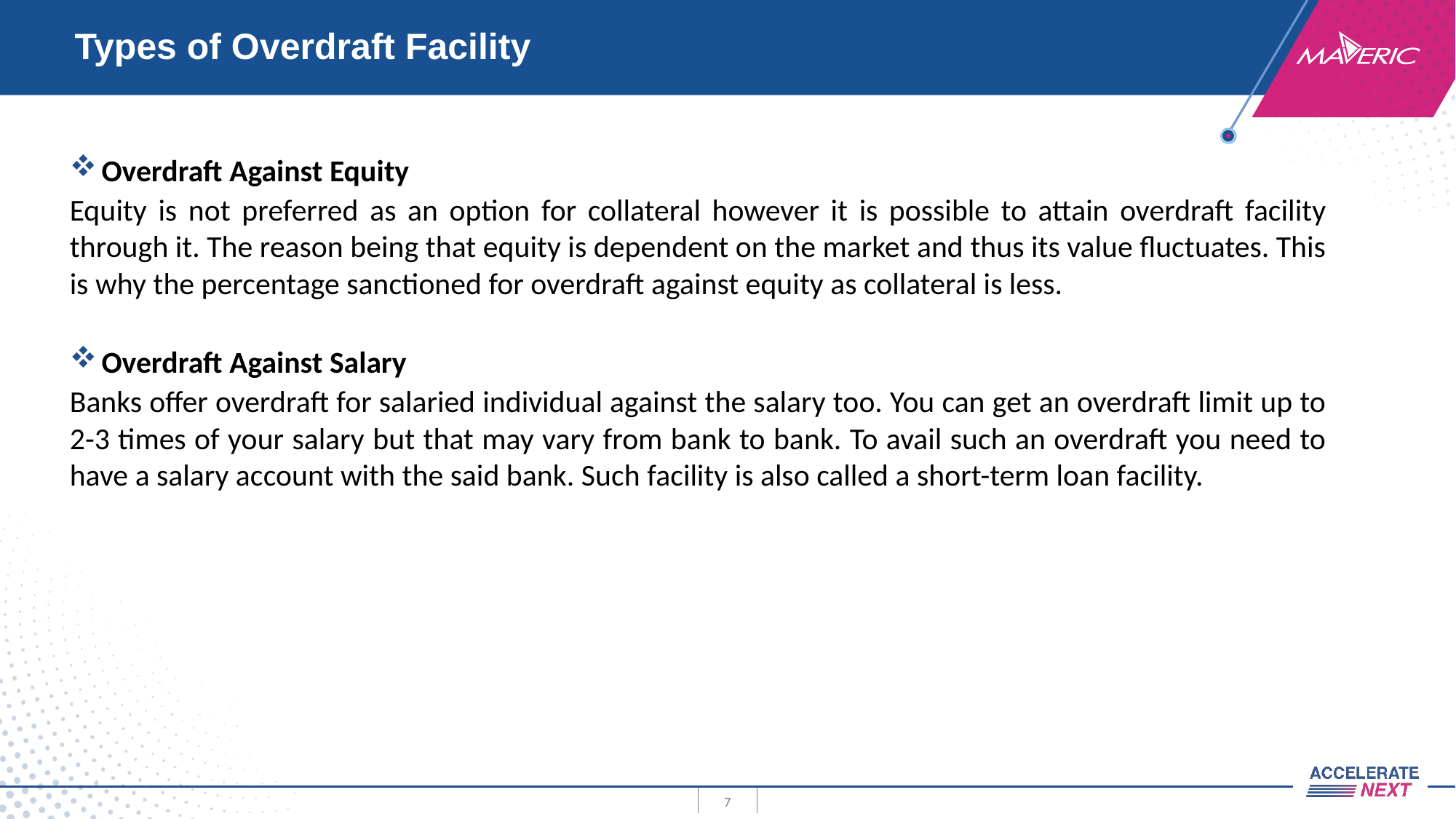

# Types of Overdraft Facility
Overdraft Against Equity
Equity is not preferred as an option for collateral however it is possible to attain overdraft facility through it. The reason being that equity is dependent on the market and thus its value fluctuates. This is why the percentage sanctioned for overdraft against equity as collateral is less.

Overdraft Against Salary
Banks offer overdraft for salaried individual against the salary too. You can get an overdraft limit up to 2-3 times of your salary but that may vary from bank to bank. To avail such an overdraft you need to have a salary account with the said bank. Such facility is also called a short-term loan facility.

7